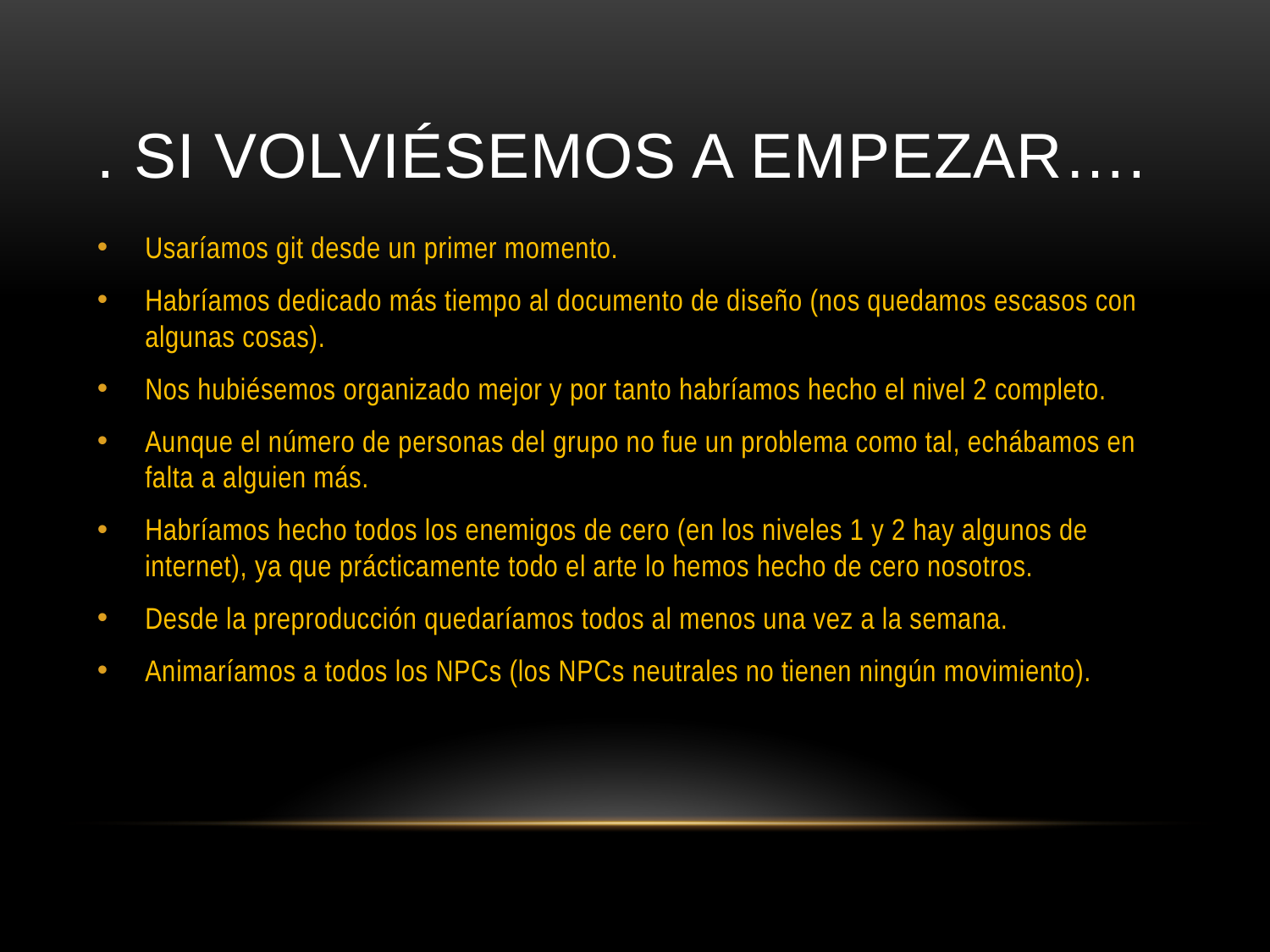

# . SI VOLVIÉSEMOS A EMPEZAR….
Usaríamos git desde un primer momento.
Habríamos dedicado más tiempo al documento de diseño (nos quedamos escasos con algunas cosas).
Nos hubiésemos organizado mejor y por tanto habríamos hecho el nivel 2 completo.
Aunque el número de personas del grupo no fue un problema como tal, echábamos en falta a alguien más.
Habríamos hecho todos los enemigos de cero (en los niveles 1 y 2 hay algunos de internet), ya que prácticamente todo el arte lo hemos hecho de cero nosotros.
Desde la preproducción quedaríamos todos al menos una vez a la semana.
Animaríamos a todos los NPCs (los NPCs neutrales no tienen ningún movimiento).